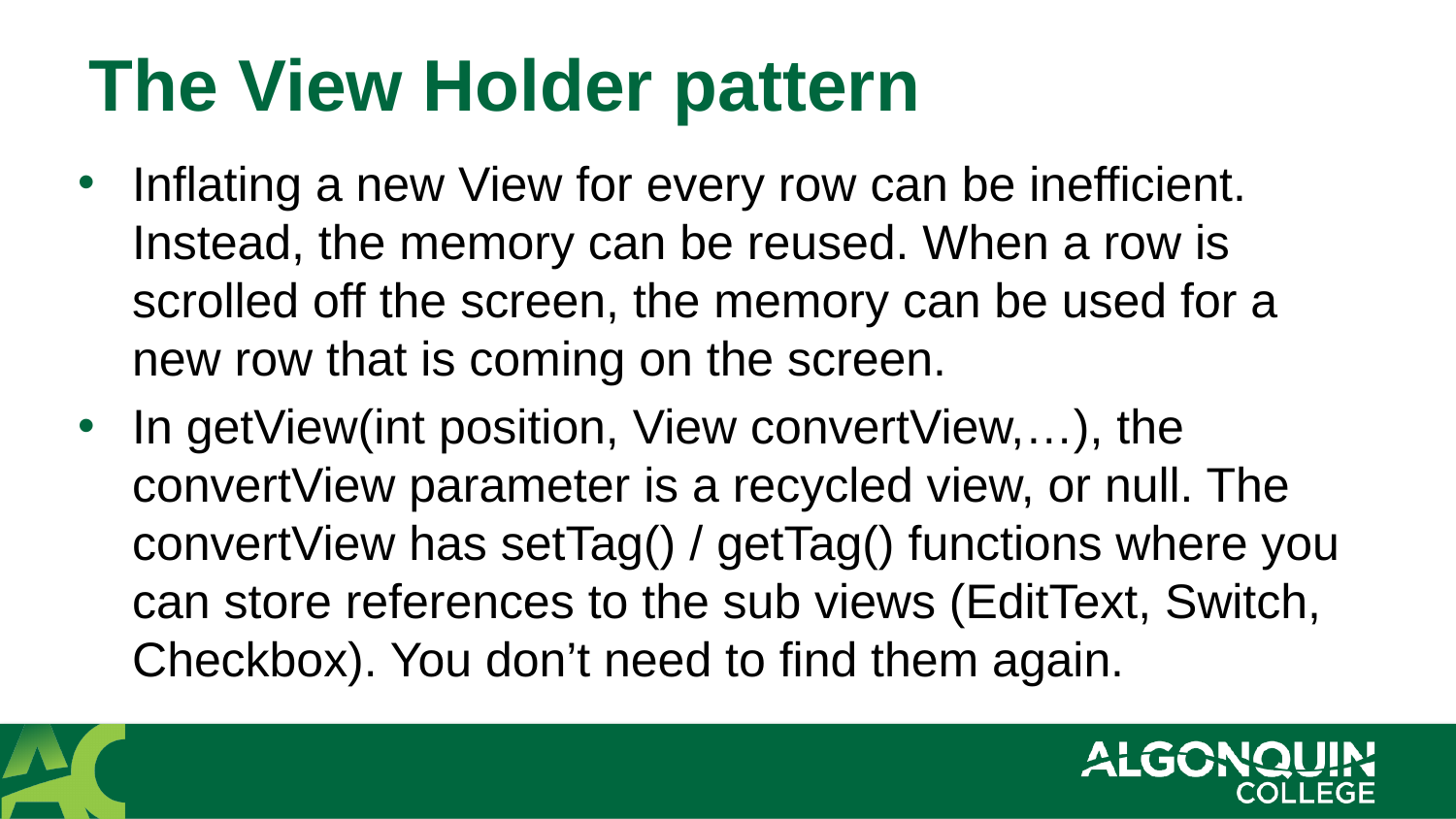

# The View Holder pattern
Inflating a new View for every row can be inefficient. Instead, the memory can be reused. When a row is scrolled off the screen, the memory can be used for a new row that is coming on the screen.
In getView(int position, View convertView,…), the convertView parameter is a recycled view, or null. The convertView has setTag() / getTag() functions where you can store references to the sub views (EditText, Switch, Checkbox). You don’t need to find them again.